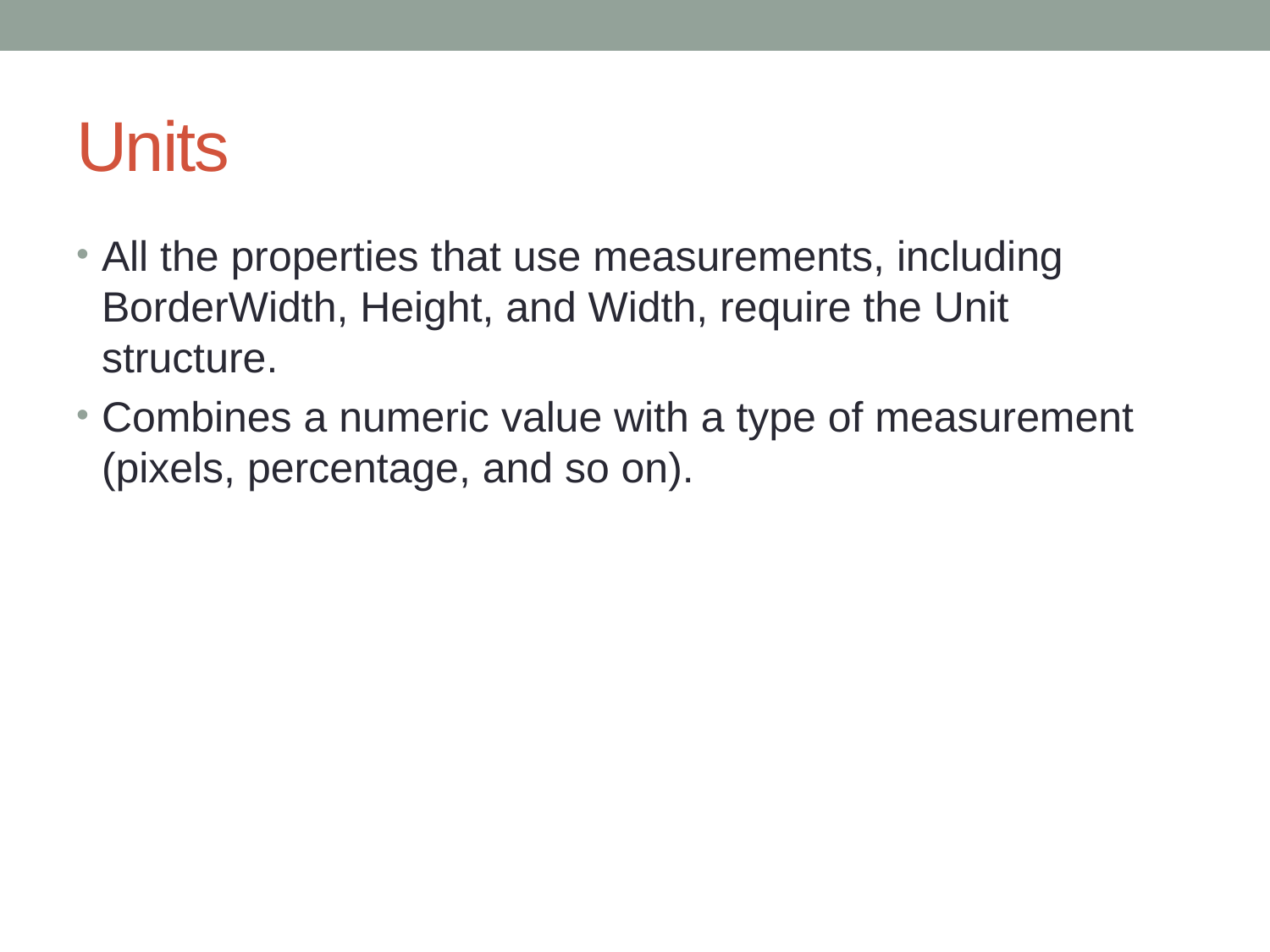

# Units
All the properties that use measurements, including BorderWidth, Height, and Width, require the Unit structure.
Combines a numeric value with a type of measurement (pixels, percentage, and so on).